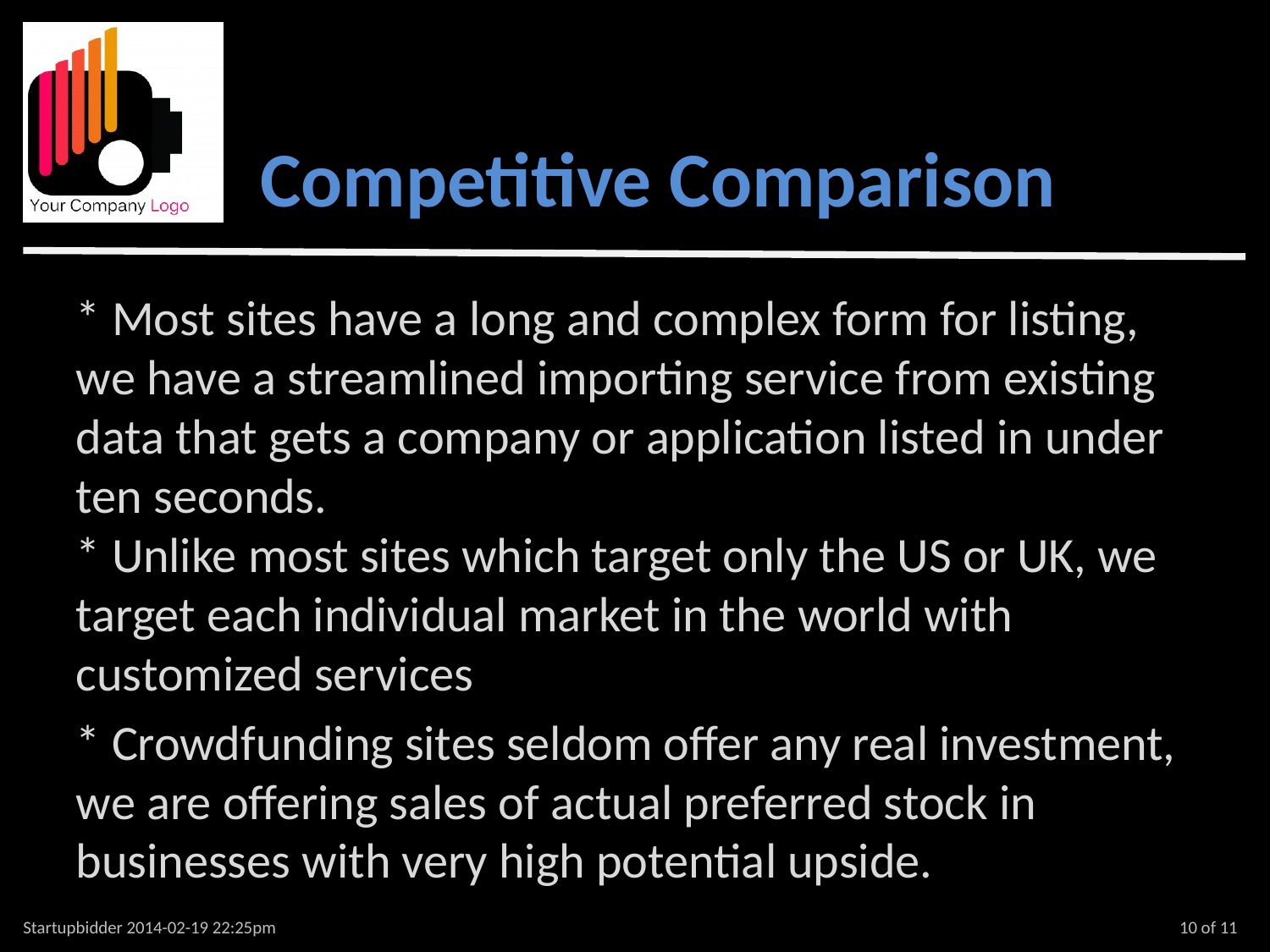

Competitive Comparison
* Most sites have a long and complex form for listing, we have a streamlined importing service from existing data that gets a company or application listed in under ten seconds.
* Unlike most sites which target only the US or UK, we target each individual market in the world with customized services
* Crowdfunding sites seldom offer any real investment, we are offering sales of actual preferred stock in businesses with very high potential upside.
Startupbidder 2014-02-19 22:25pm
10 of 11